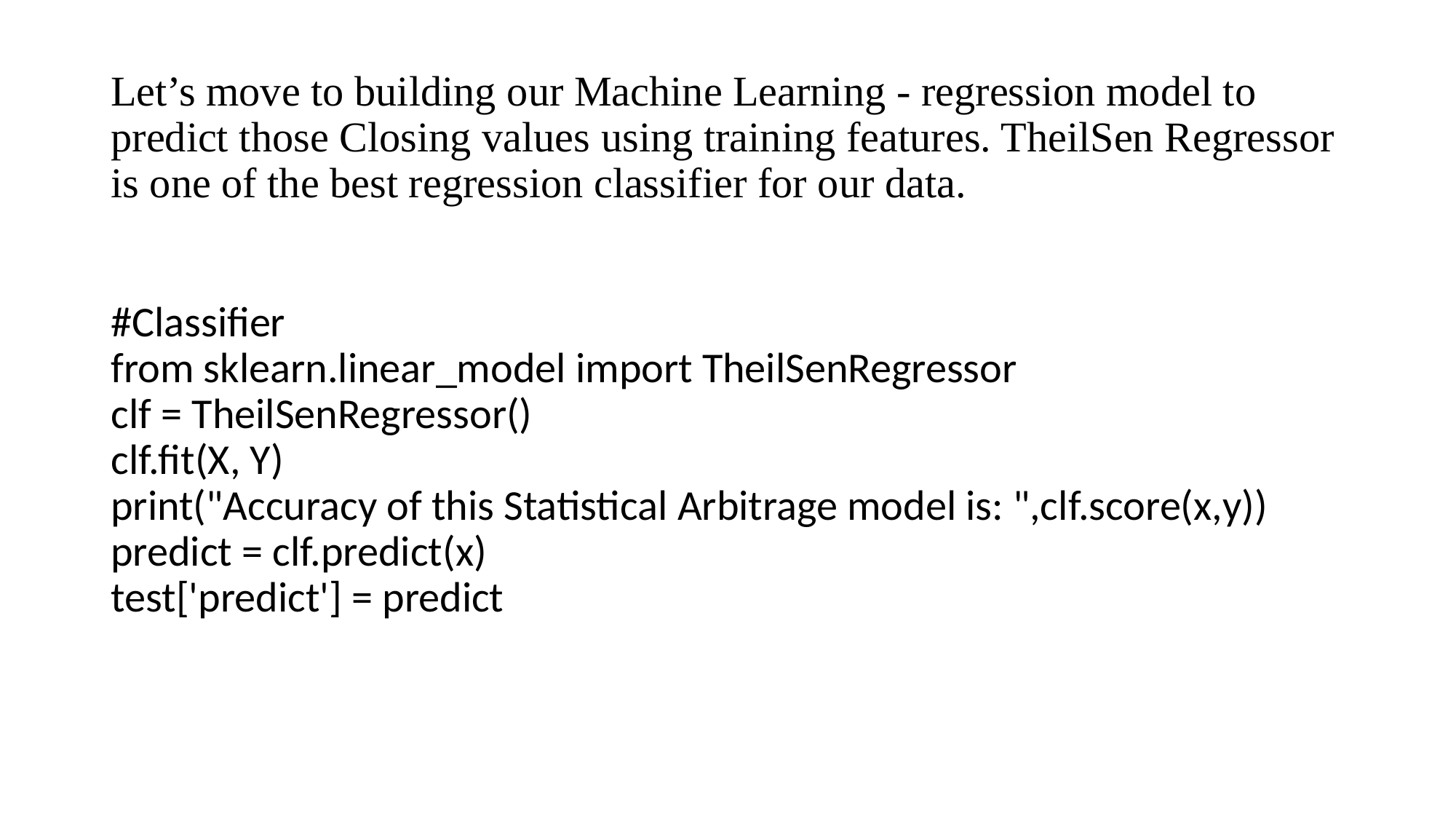

# Let’s move to building our Machine Learning - regression model to predict those Closing values using training features. TheilSen Regressor is one of the best regression classifier for our data.
#Classifier
from sklearn.linear_model import TheilSenRegressor
clf = TheilSenRegressor()
clf.fit(X, Y)
print("Accuracy of this Statistical Arbitrage model is: ",clf.score(x,y))
predict = clf.predict(x)
test['predict'] = predict